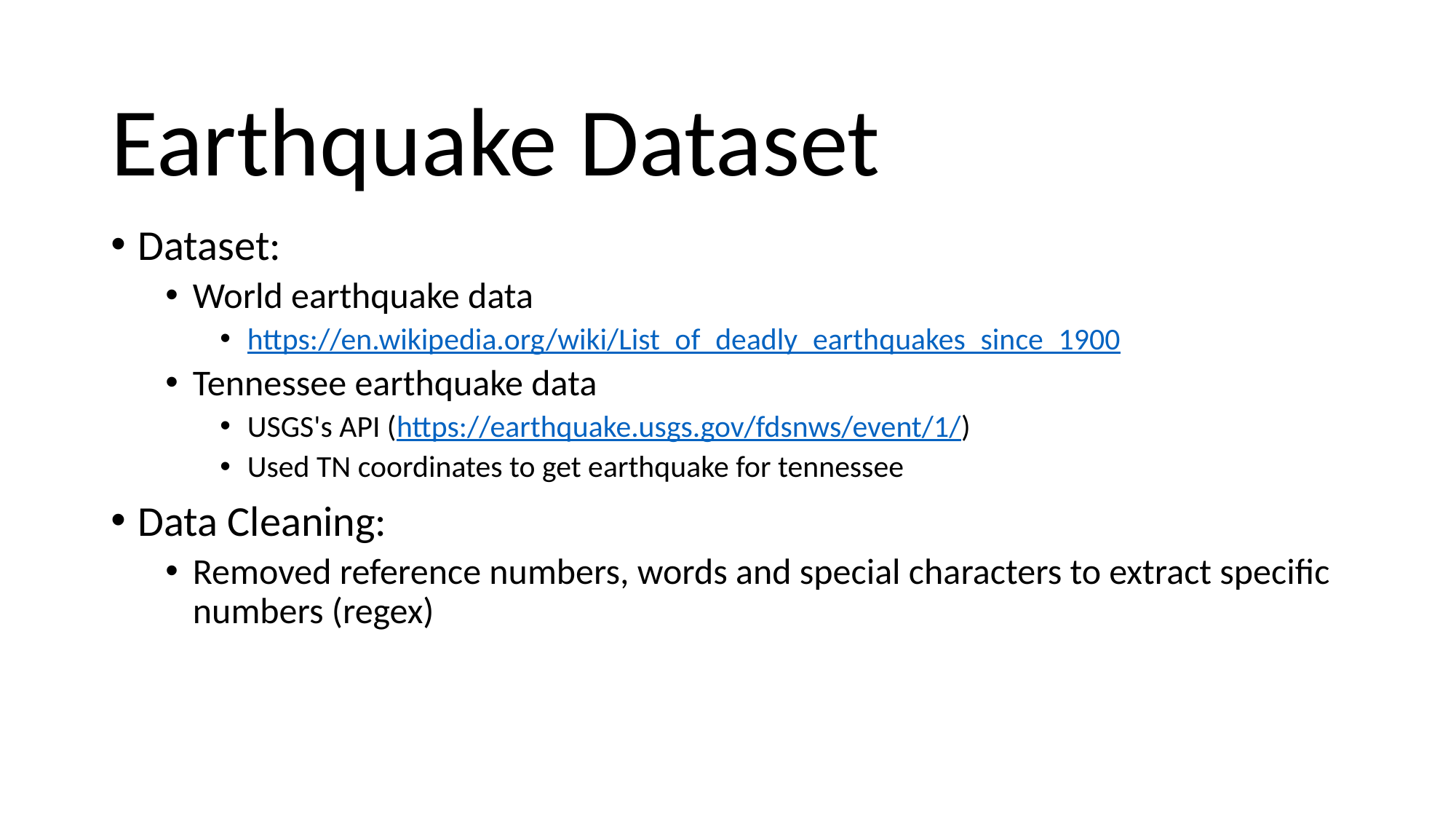

# Earthquake Dataset
Dataset:
World earthquake data
https://en.wikipedia.org/wiki/List_of_deadly_earthquakes_since_1900
Tennessee earthquake data
USGS's API (https://earthquake.usgs.gov/fdsnws/event/1/)
Used TN coordinates to get earthquake for tennessee
Data Cleaning:
Removed reference numbers, words and special characters to extract specific numbers (regex)